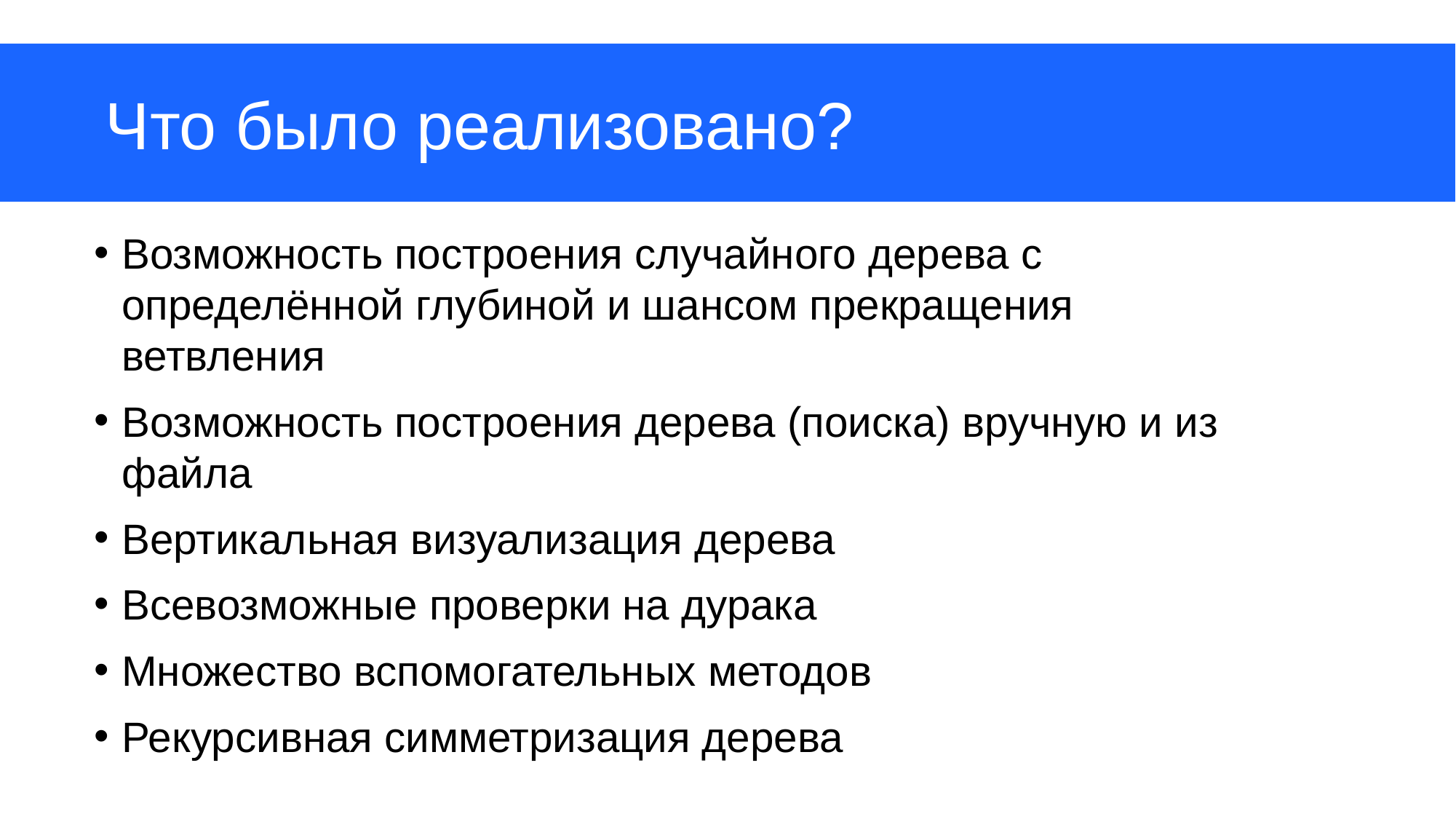

# Что было реализовано?
Возможность построения случайного дерева с определённой глубиной и шансом прекращения ветвления
Возможность построения дерева (поиска) вручную и из файла
Вертикальная визуализация дерева
Всевозможные проверки на дурака
Множество вспомогательных методов
Рекурсивная симметризация дерева